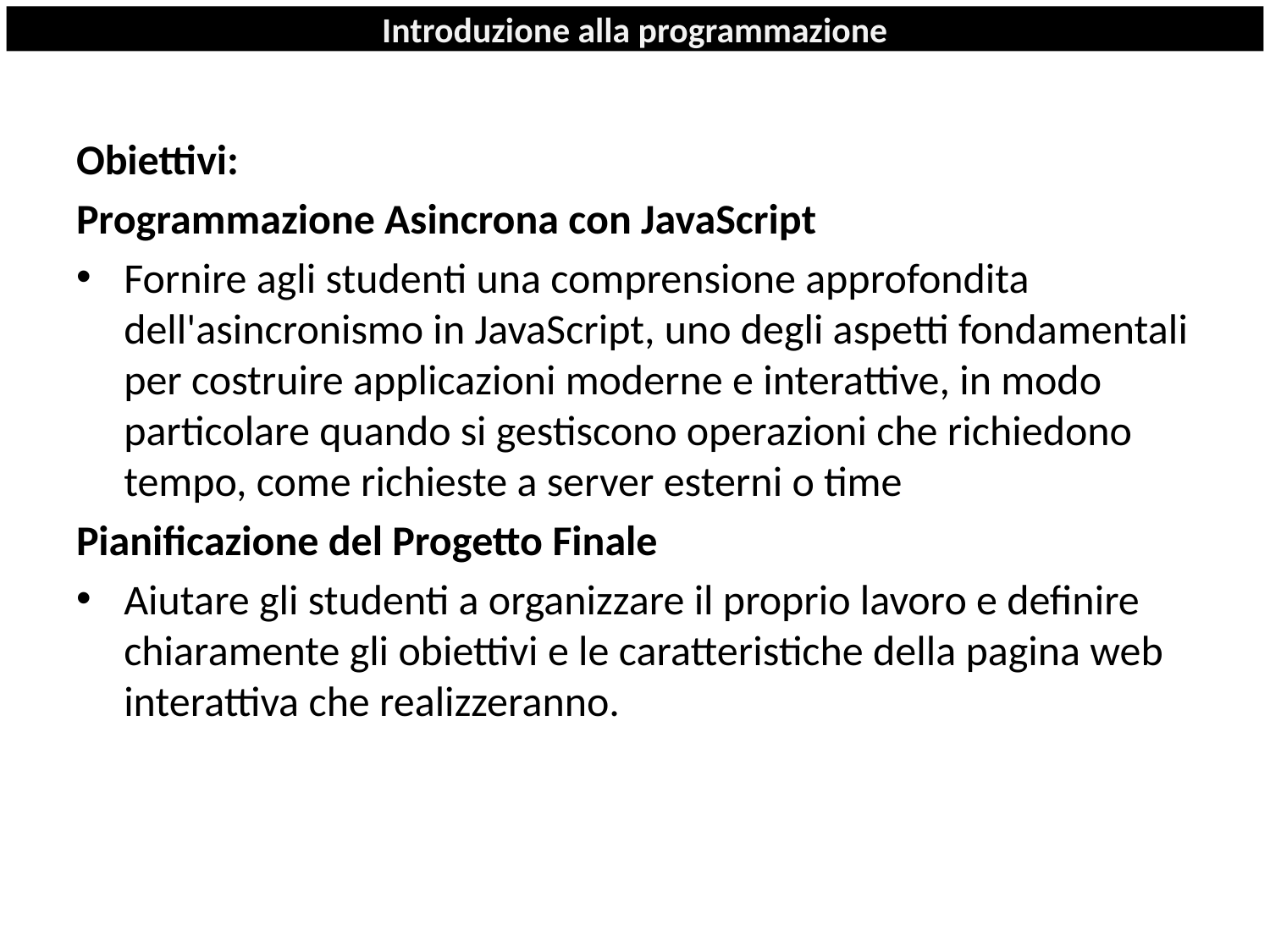

# Introduzione alla programmazione
Obiettivi:
Programmazione Asincrona con JavaScript
Fornire agli studenti una comprensione approfondita dell'asincronismo in JavaScript, uno degli aspetti fondamentali per costruire applicazioni moderne e interattive, in modo particolare quando si gestiscono operazioni che richiedono tempo, come richieste a server esterni o time
Pianificazione del Progetto Finale
Aiutare gli studenti a organizzare il proprio lavoro e definire chiaramente gli obiettivi e le caratteristiche della pagina web interattiva che realizzeranno.